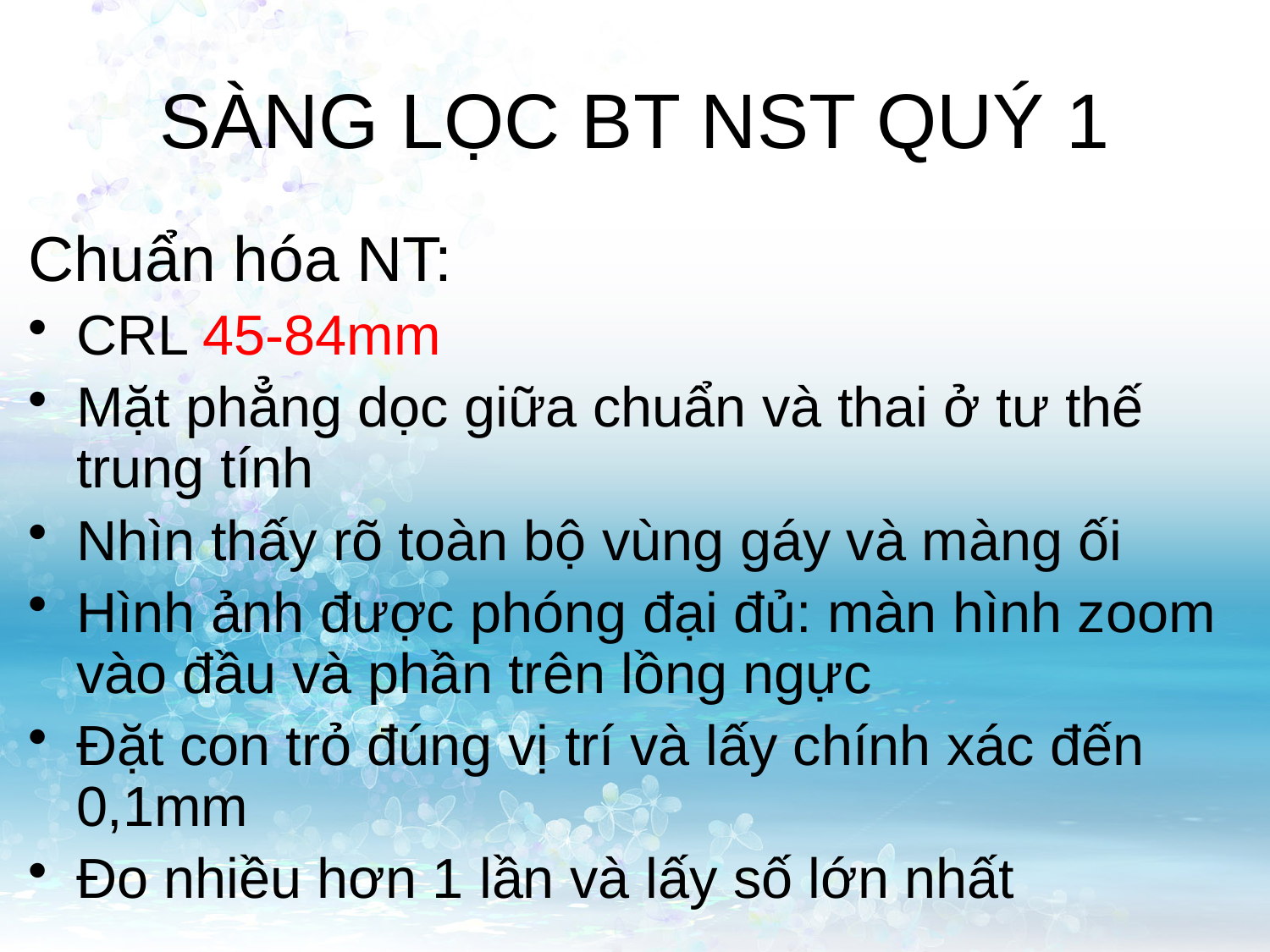

# SÀNG LỌC BT NST QUÝ 1
Chuẩn hóa NT:
CRL 45-84mm
Mặt phẳng dọc giữa chuẩn và thai ở tư thế trung tính
Nhìn thấy rõ toàn bộ vùng gáy và màng ối
Hình ảnh được phóng đại đủ: màn hình zoom vào đầu và phần trên lồng ngực
Đặt con trỏ đúng vị trí và lấy chính xác đến 0,1mm
Đo nhiều hơn 1 lần và lấy số lớn nhất